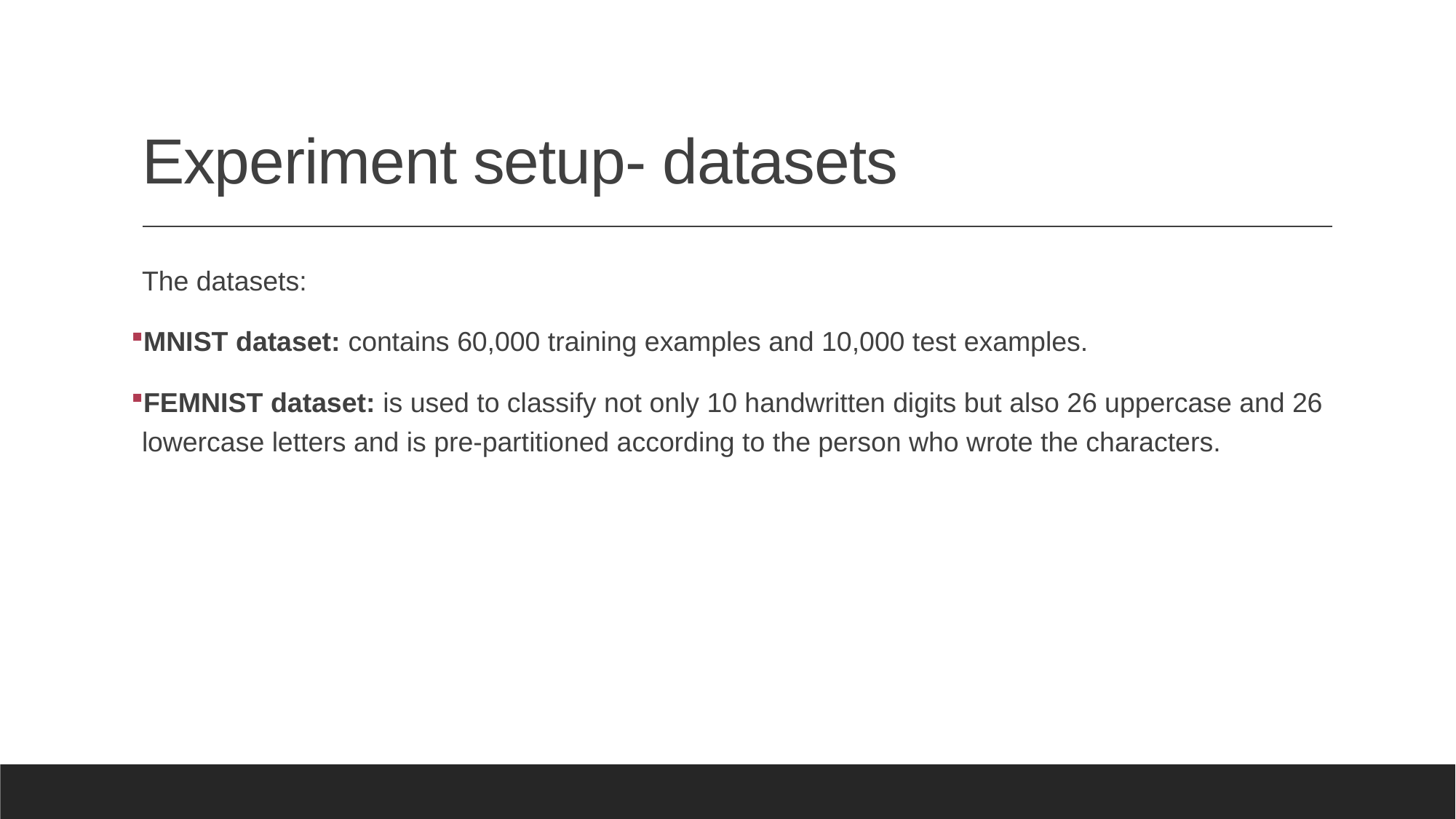

# Experiment setup- datasets
The datasets:
MNIST dataset: contains 60,000 training examples and 10,000 test examples.
FEMNIST dataset: is used to classify not only 10 handwritten digits but also 26 uppercase and 26 lowercase letters and is pre-partitioned according to the person who wrote the characters.